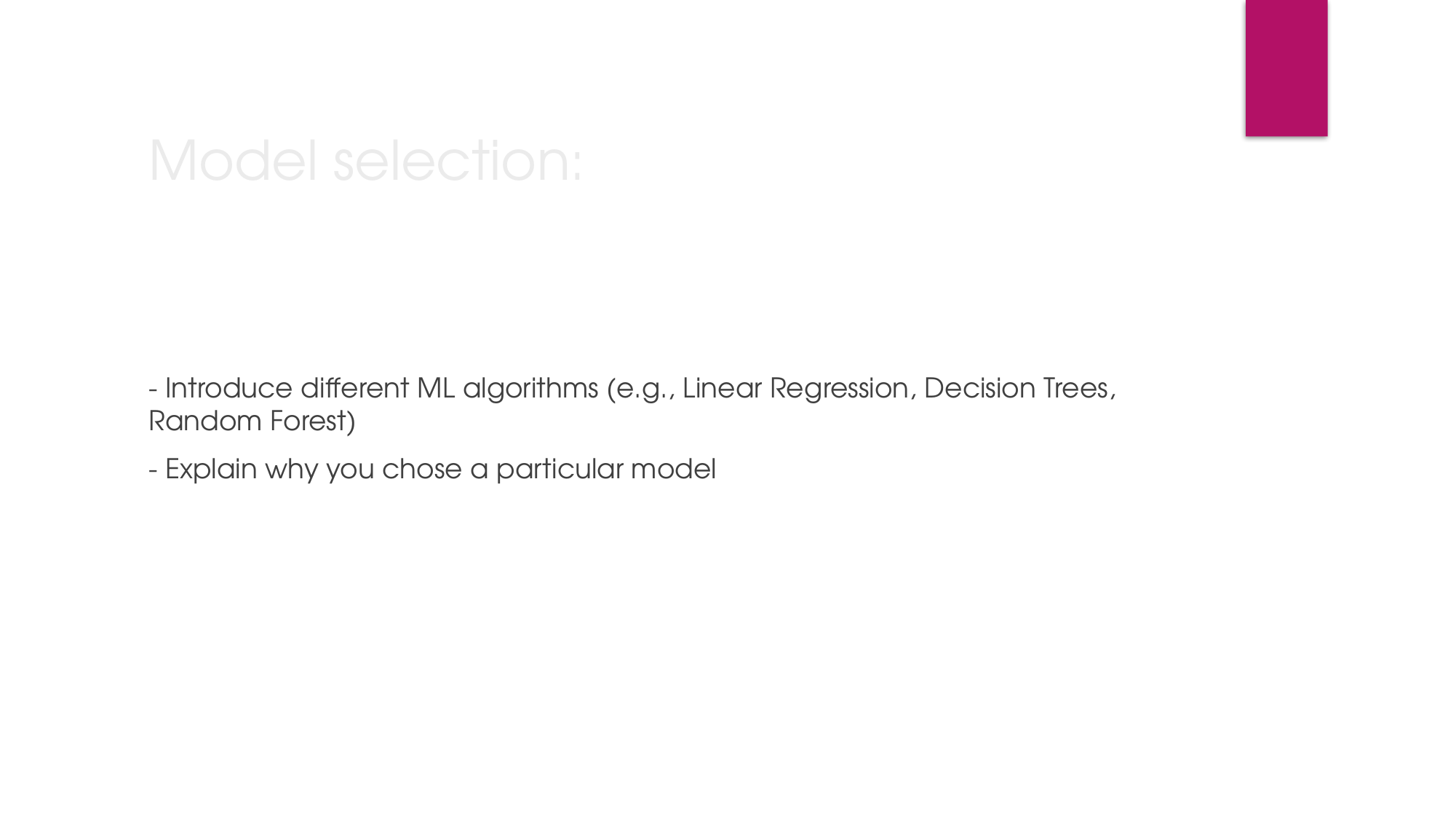

# Model selection:

- Introduce different ML algorithms (e.g., Linear Regression, Decision Trees, Random Forest)
- Explain why you chose a particular model